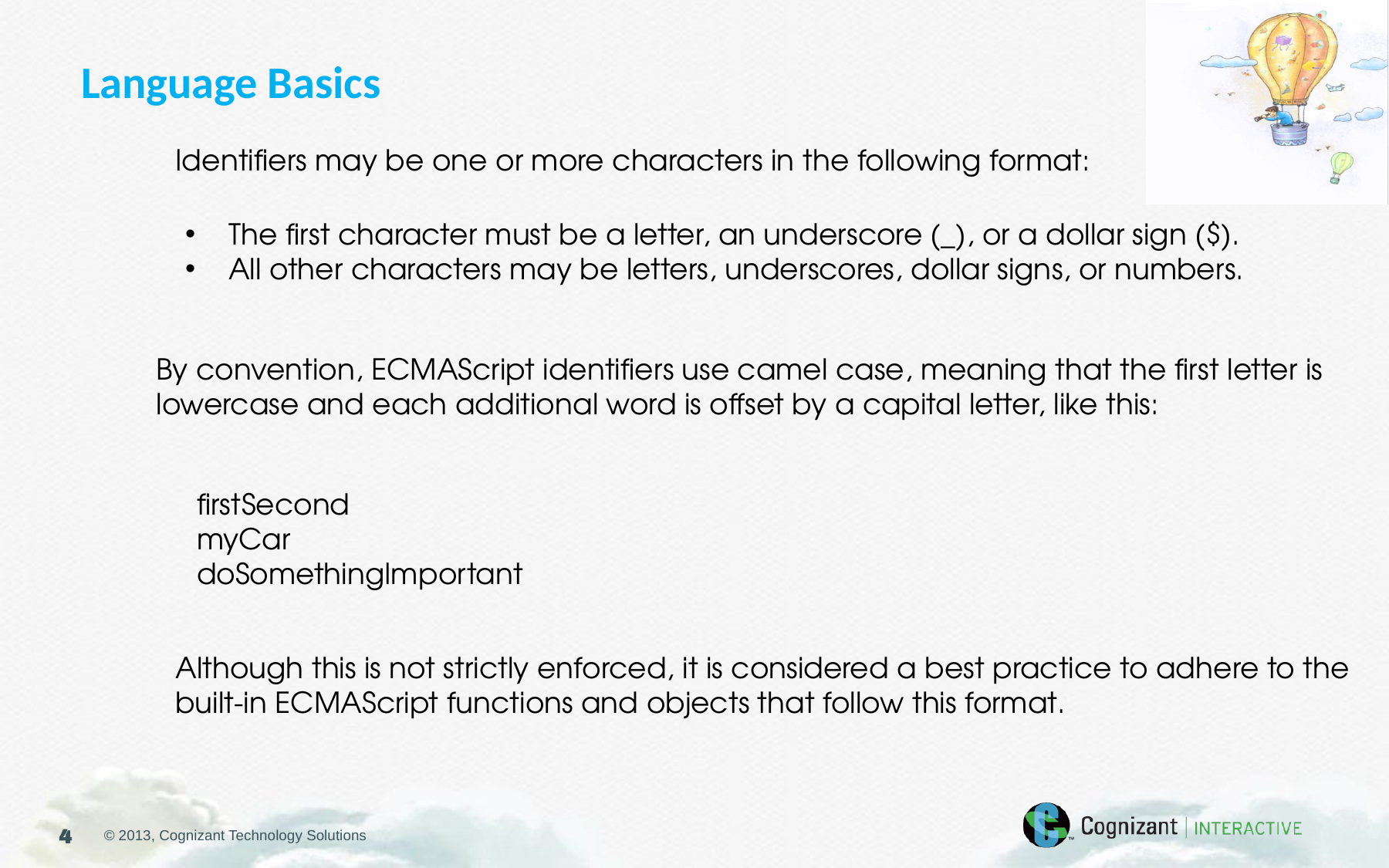

Language Basics
Identifiers may be one or more characters in the following format:
The first character must be a letter, an underscore (_), or a dollar sign ($).
All other characters may be letters, underscores, dollar signs, or numbers.
By convention, ECMAScript identifiers use camel case, meaning that the first letter is lowercase and each additional word is offset by a capital letter, like this:
firstSecond
myCar
doSomethingImportant

Although this is not strictly enforced, it is considered a best practice to adhere to the built-in ECMAScript functions and objects that follow this format.